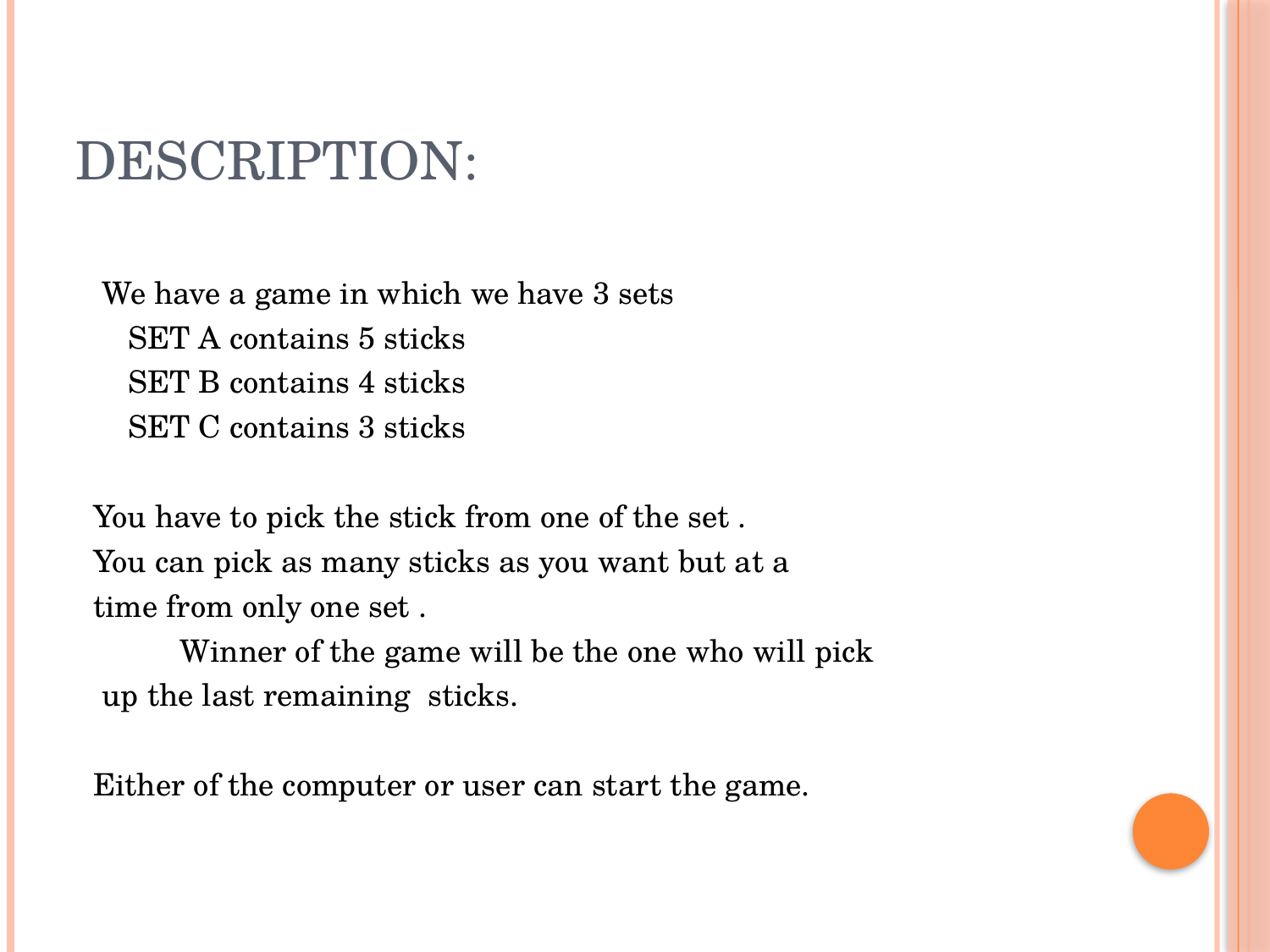

# DESCRIPTION:

   We have a game in which we have 3 sets
      SET A contains 5 sticks
      SET B contains 4 sticks
      SET C contains 3 sticks

  You have to pick the stick from one of the set .
  You can pick as many sticks as you want but at a
  time from only one set .
            Winner of the game will be the one who will pick
   up the last remaining  sticks.

  Either of the computer or user can start the game.